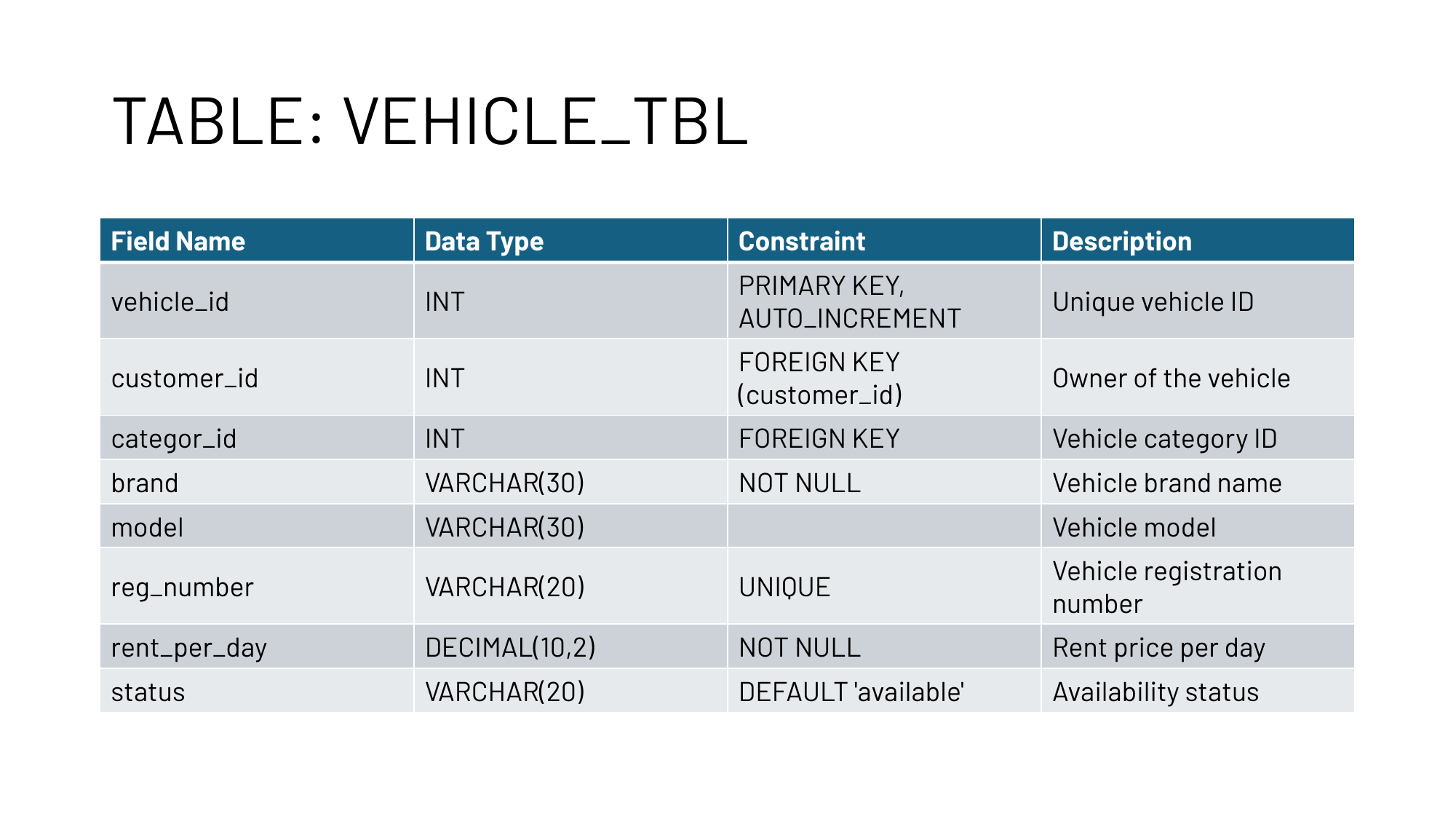

# TABLE: VEHICLE_TBL
| Field Name | Data Type | Constraint | Description |
| --- | --- | --- | --- |
| vehicle\_id | INT | PRIMARY KEY, AUTO\_INCREMENT | Unique vehicle ID |
| customer\_id | INT | FOREIGN KEY (customer\_id) | Owner of the vehicle |
| categor\_id | INT | FOREIGN KEY | Vehicle category ID |
| brand | VARCHAR(30) | NOT NULL | Vehicle brand name |
| model | VARCHAR(30) |  | Vehicle model |
| reg\_number | VARCHAR(20) | UNIQUE | Vehicle registration number |
| rent\_per\_day | DECIMAL(10,2) | NOT NULL | Rent price per day |
| status | VARCHAR(20) | DEFAULT 'available' | Availability status |